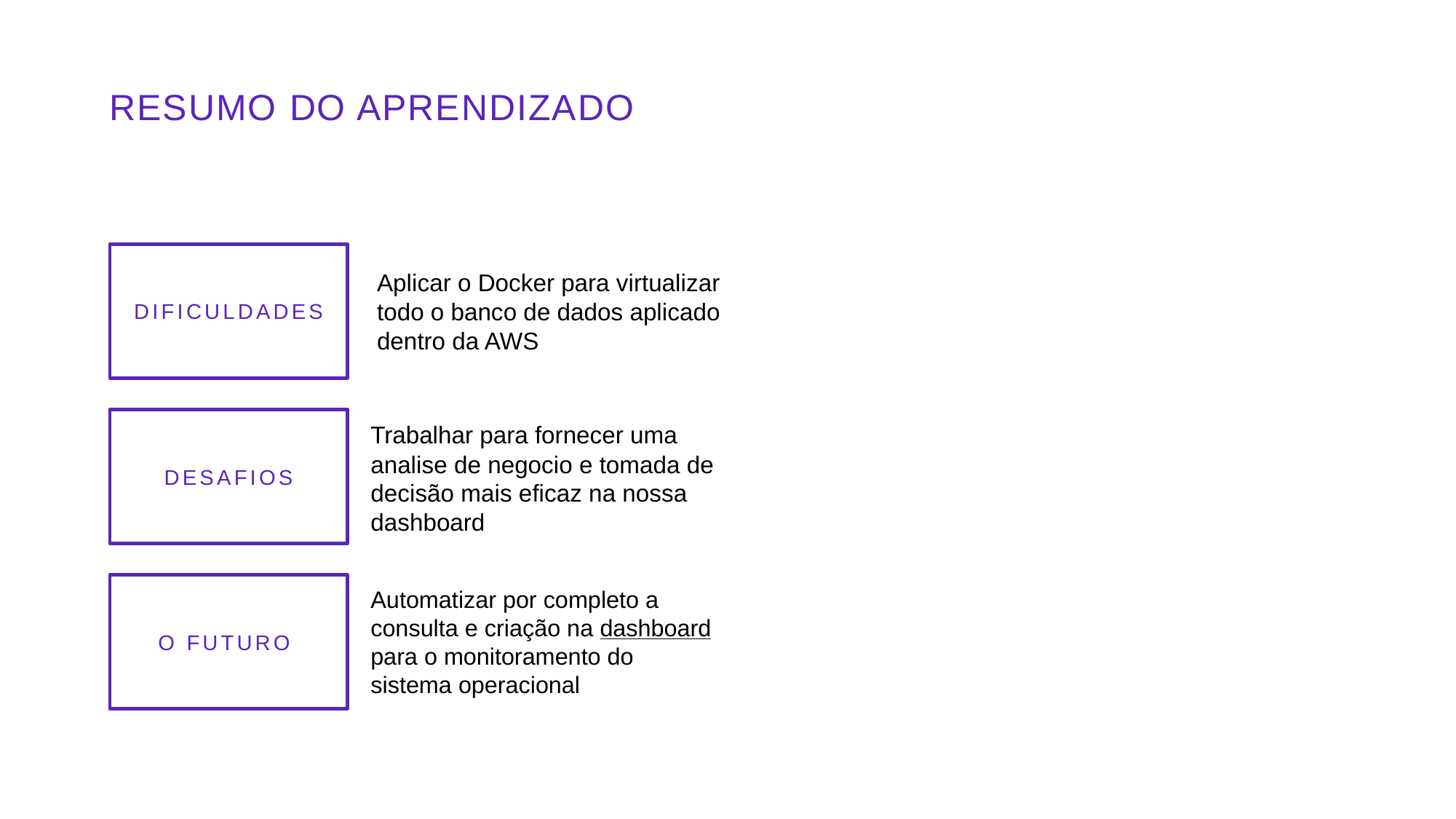

# Resumo do aprendizado
dificuldades
Aplicar o Docker para virtualizar todo o banco de dados aplicado dentro da AWS
desafios
Trabalhar para fornecer uma analise de negocio e tomada de decisão mais eficaz na nossa dashboard
O futuro
Automatizar por completo a consulta e criação na dashboard para o monitoramento do sistema operacional